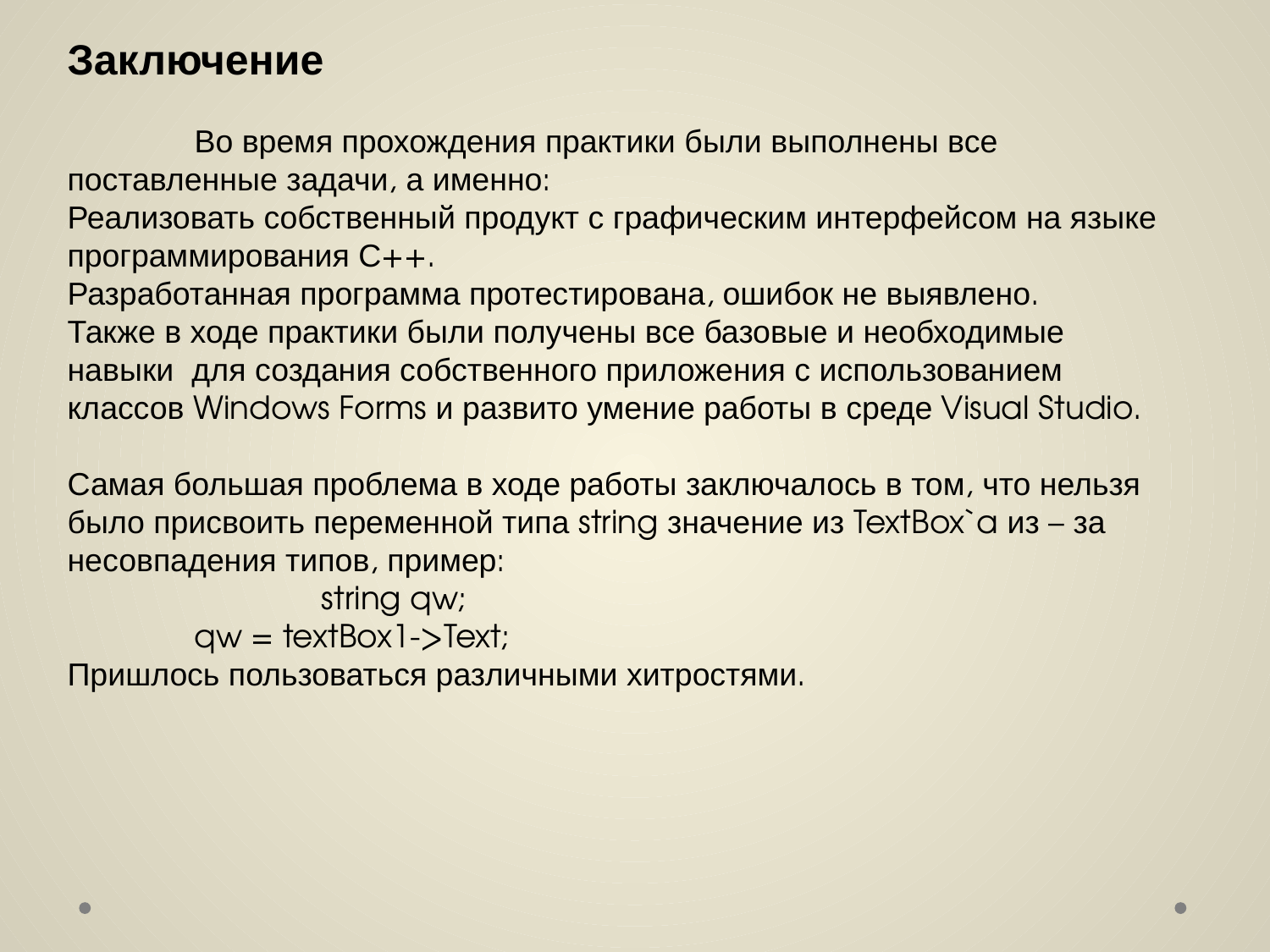

Заключение

	Во время прохождения практики были выполнены все поставленные задачи, а именно:
Реализовать собственный продукт с графическим интерфейсом на языке программирования С++.
Разработанная программа протестирована, ошибок не выявлено.
Также в ходе практики были получены все базовые и необходимые навыки  для создания собственного приложения с использованием классов Windows Forms и развито умение работы в среде Visual Studio.

Самая большая проблема в ходе работы заключалось в том, что нельзя было присвоить переменной типа string значение из TextBox`a из – за несовпадения типов, пример:
		string qw;
	qw = textBox1->Text;
Пришлось пользоваться различными хитростями.